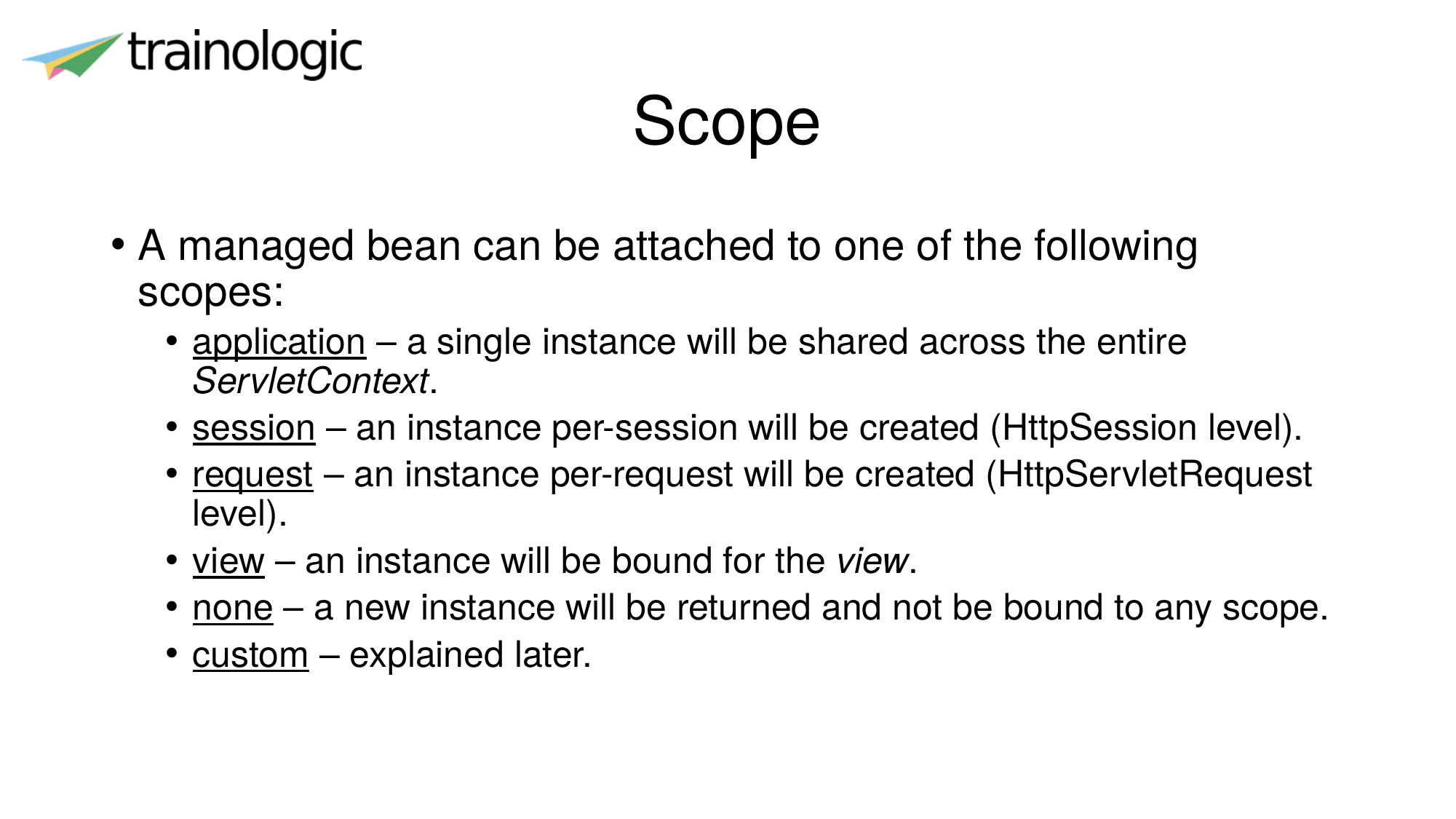

# Scope
A managed bean can be attached to one of the following scopes:
application – a single instance will be shared across the entire ServletContext.
session – an instance per-session will be created (HttpSession level).
request – an instance per-request will be created (HttpServletRequest level).
view – an instance will be bound for the view.
none – a new instance will be returned and not be bound to any scope.
custom – explained later.